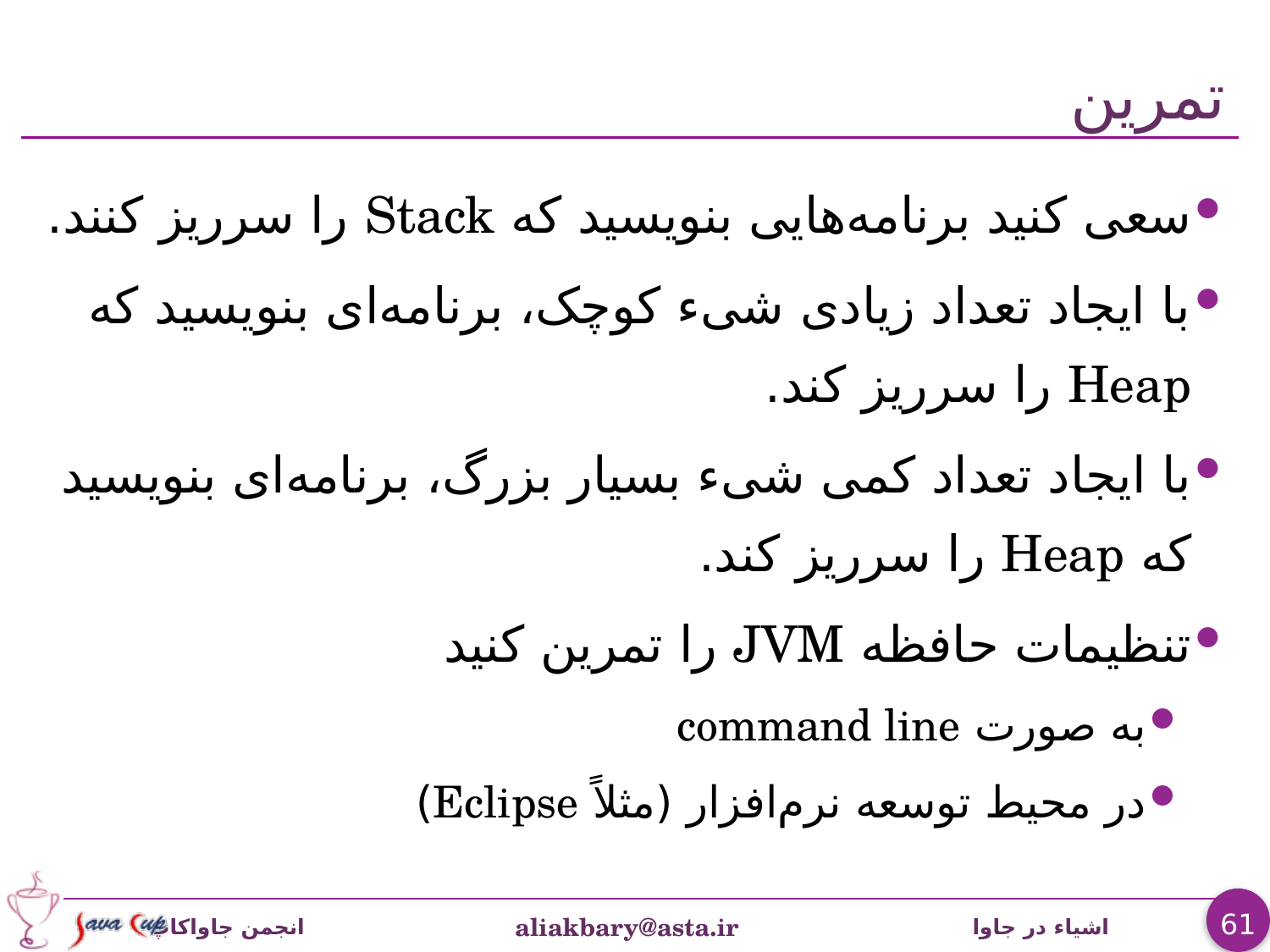

# تمرين
سعی کنید برنامه‌هایی بنویسید که Stack را سرریز کنند.
با ایجاد تعداد زیادی شیء کوچک، برنامه‌ای بنویسید که Heap را سرریز کند.
با ایجاد تعداد کمی شیء بسيار بزرگ، برنامه‌ای بنویسید که Heap را سرریز کند.
تنظيمات حافظه JVM را تمرين کنید
به صورت command line
در محیط توسعه نرم‌افزار (مثلاً Eclipse)